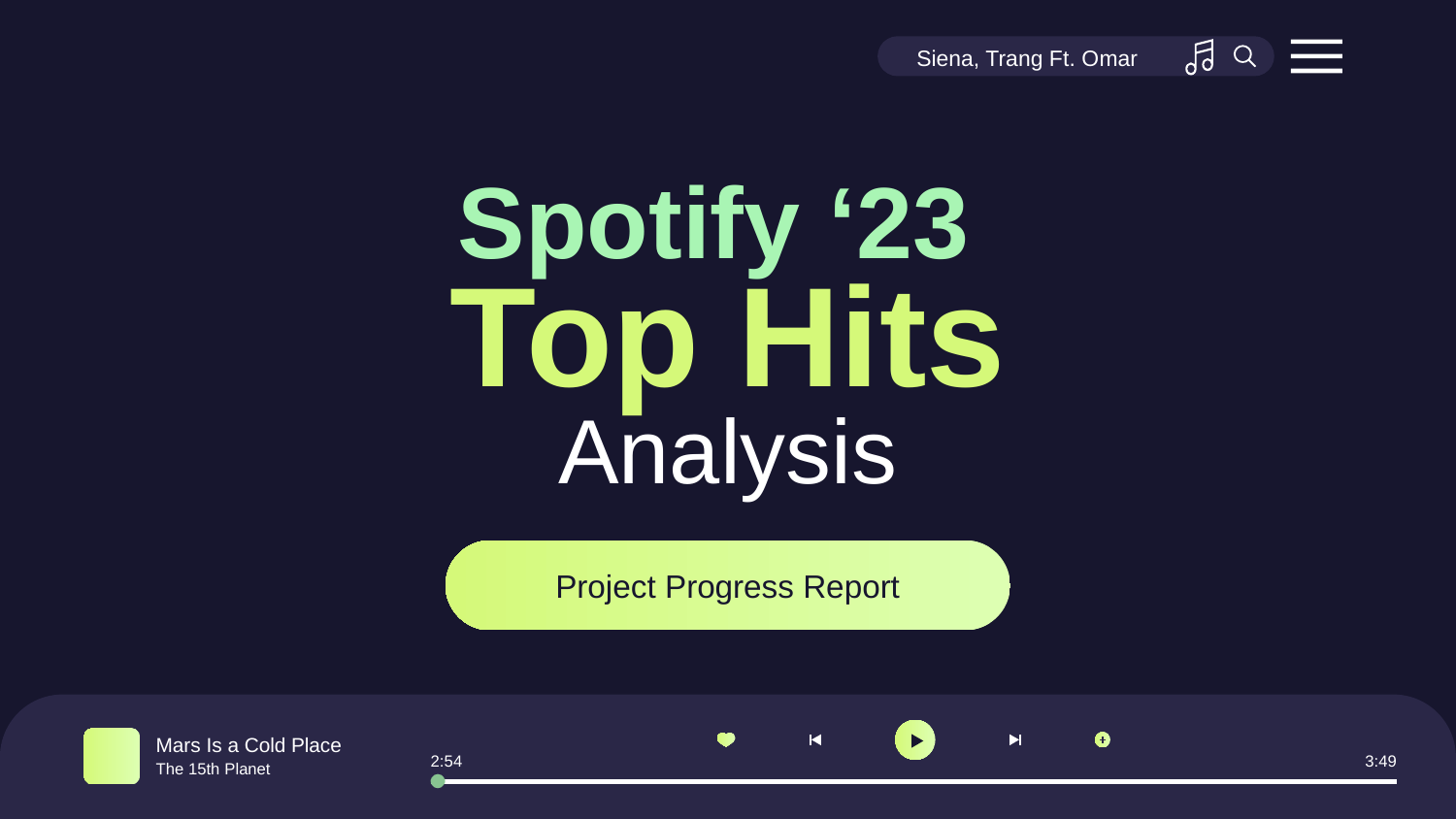

Siena, Trang Ft. Omar
# Spotify ‘23
Top Hits Analysis

Project Progress Report